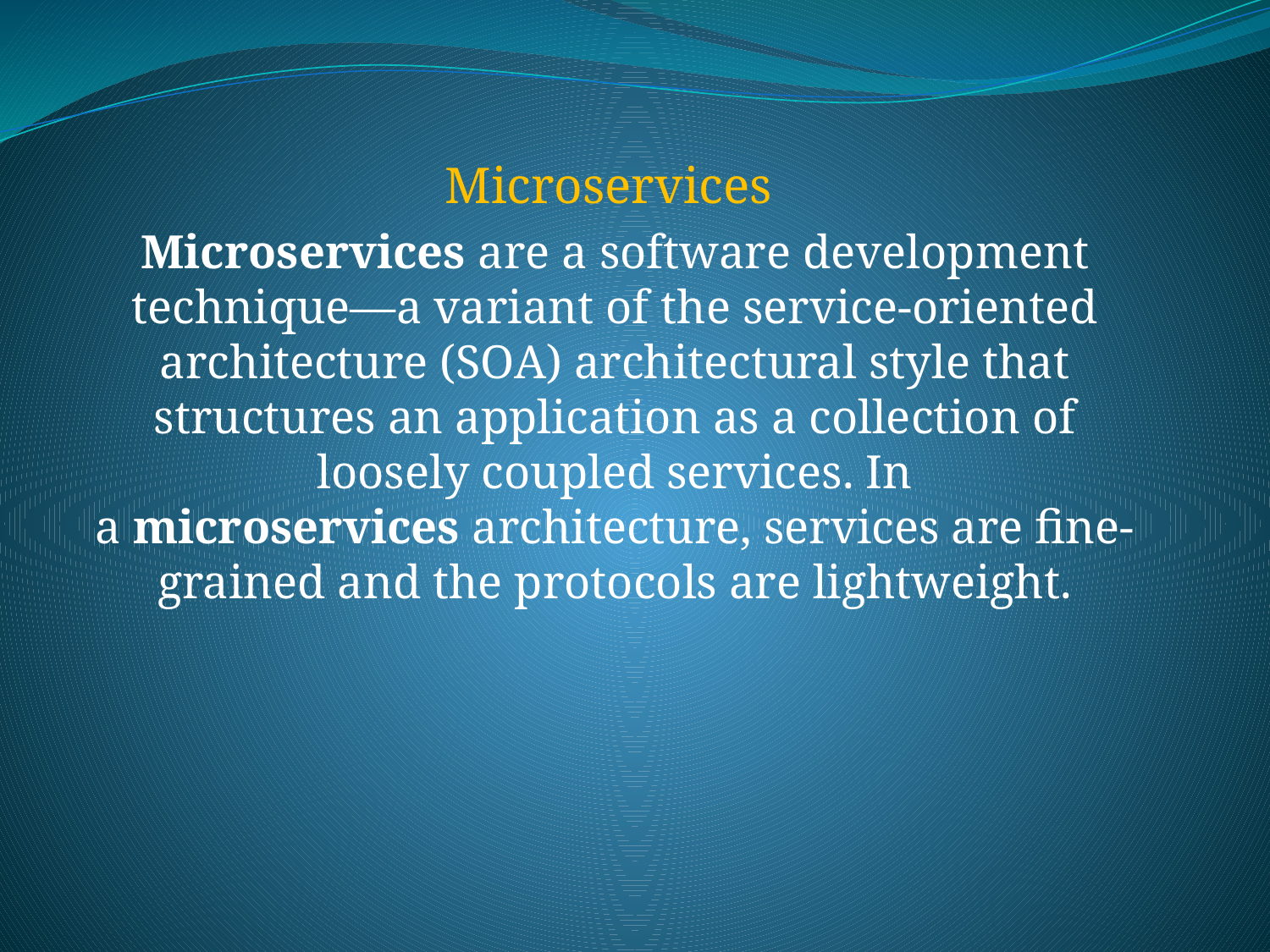

Microservices
Microservices are a software development technique—a variant of the service-oriented architecture (SOA) architectural style that structures an application as a collection of loosely coupled services. In a microservices architecture, services are fine-grained and the protocols are lightweight.